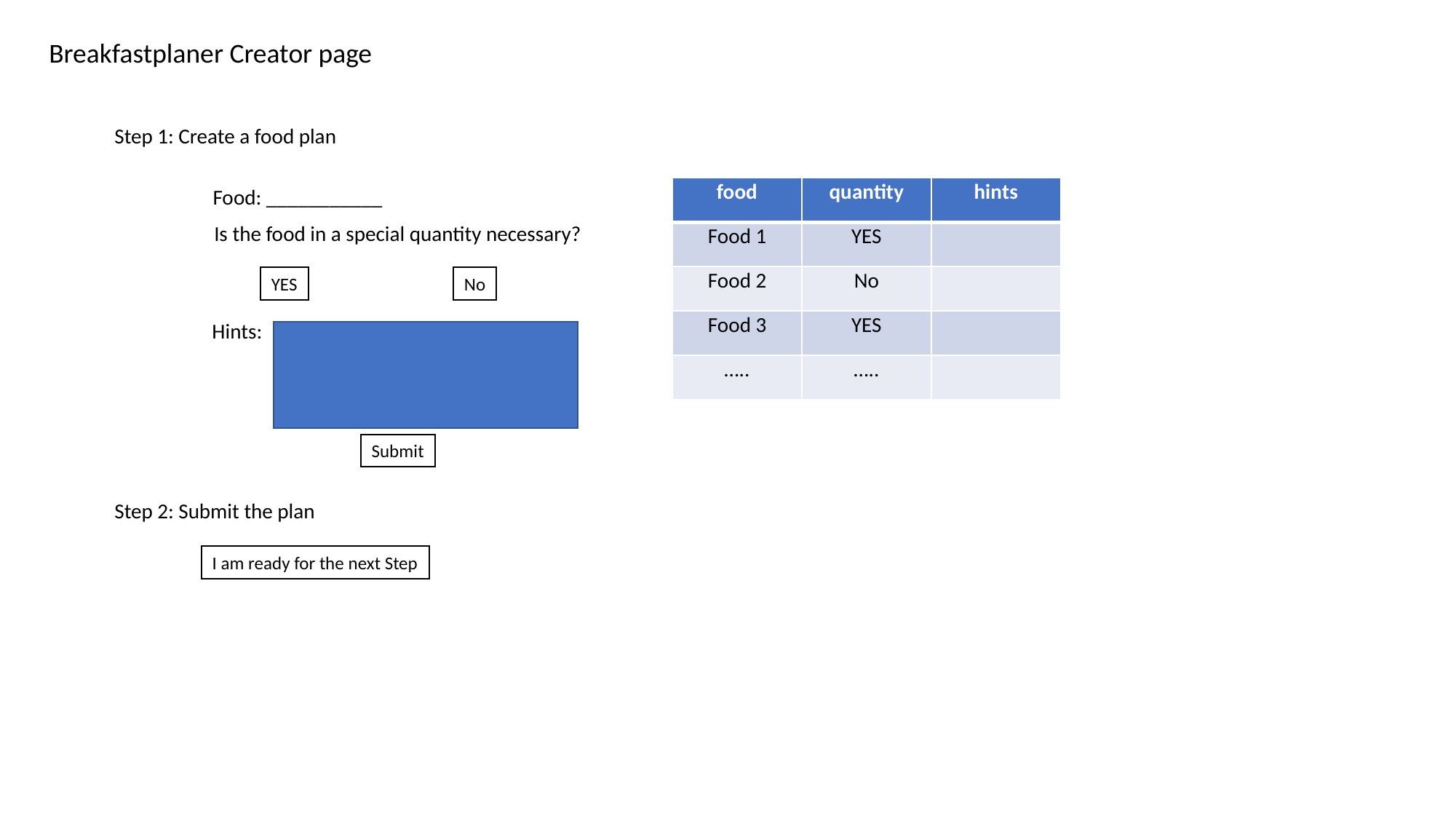

Breakfastplaner Creator page
Step 1: Create a food plan
Food: ___________
| food | quantity | hints |
| --- | --- | --- |
| Food 1 | YES |  |
| Food 2 | No |  |
| Food 3 | YES |  |
| ….. | ….. |  |
Is the food in a special quantity necessary?
YES
No
Hints:

Submit
Step 2: Submit the plan
I am ready for the next Step